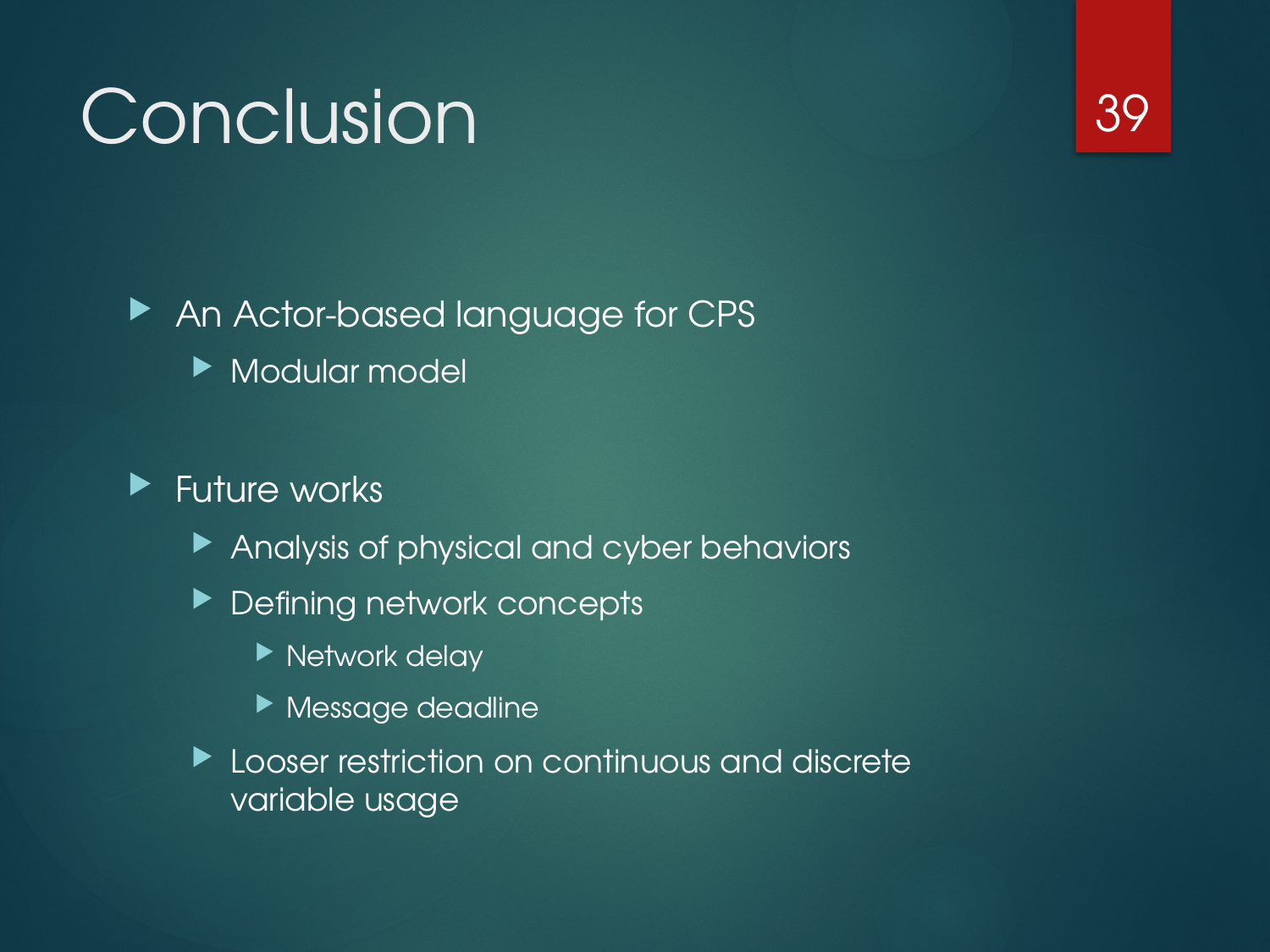

39
# Conclusion
An Actor-based language for CPS
Modular model

Future works
Analysis of physical and cyber behaviors
Defining network concepts
Network delay
Message deadline
Looser restriction on continuous and discrete variable usage